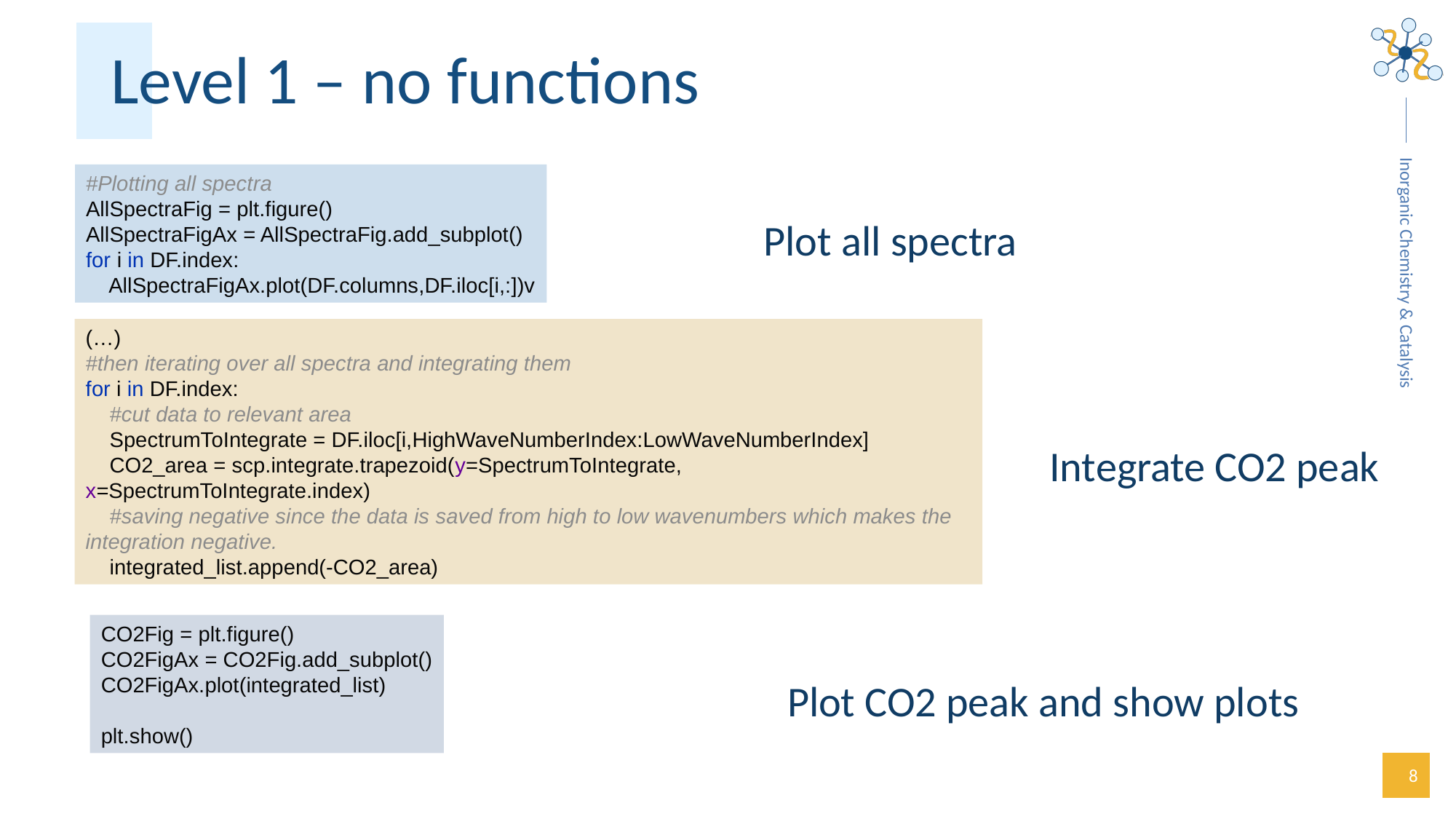

# Level 1 – no functions
#Plotting all spectra
AllSpectraFig = plt.figure()
AllSpectraFigAx = AllSpectraFig.add_subplot()
for i in DF.index:
    AllSpectraFigAx.plot(DF.columns,DF.iloc[i,:])v
Plot all spectra
(…)
#then iterating over all spectra and integrating them
for i in DF.index:
    #cut data to relevant area
    SpectrumToIntegrate = DF.iloc[i,HighWaveNumberIndex:LowWaveNumberIndex]
    CO2_area = scp.integrate.trapezoid(y=SpectrumToIntegrate, x=SpectrumToIntegrate.index)
    #saving negative since the data is saved from high to low wavenumbers which makes the integration negative.
    integrated_list.append(-CO2_area)
Integrate CO2 peak
CO2Fig = plt.figure()
CO2FigAx = CO2Fig.add_subplot()
CO2FigAx.plot(integrated_list)
plt.show()
Plot CO2 peak and show plots
8